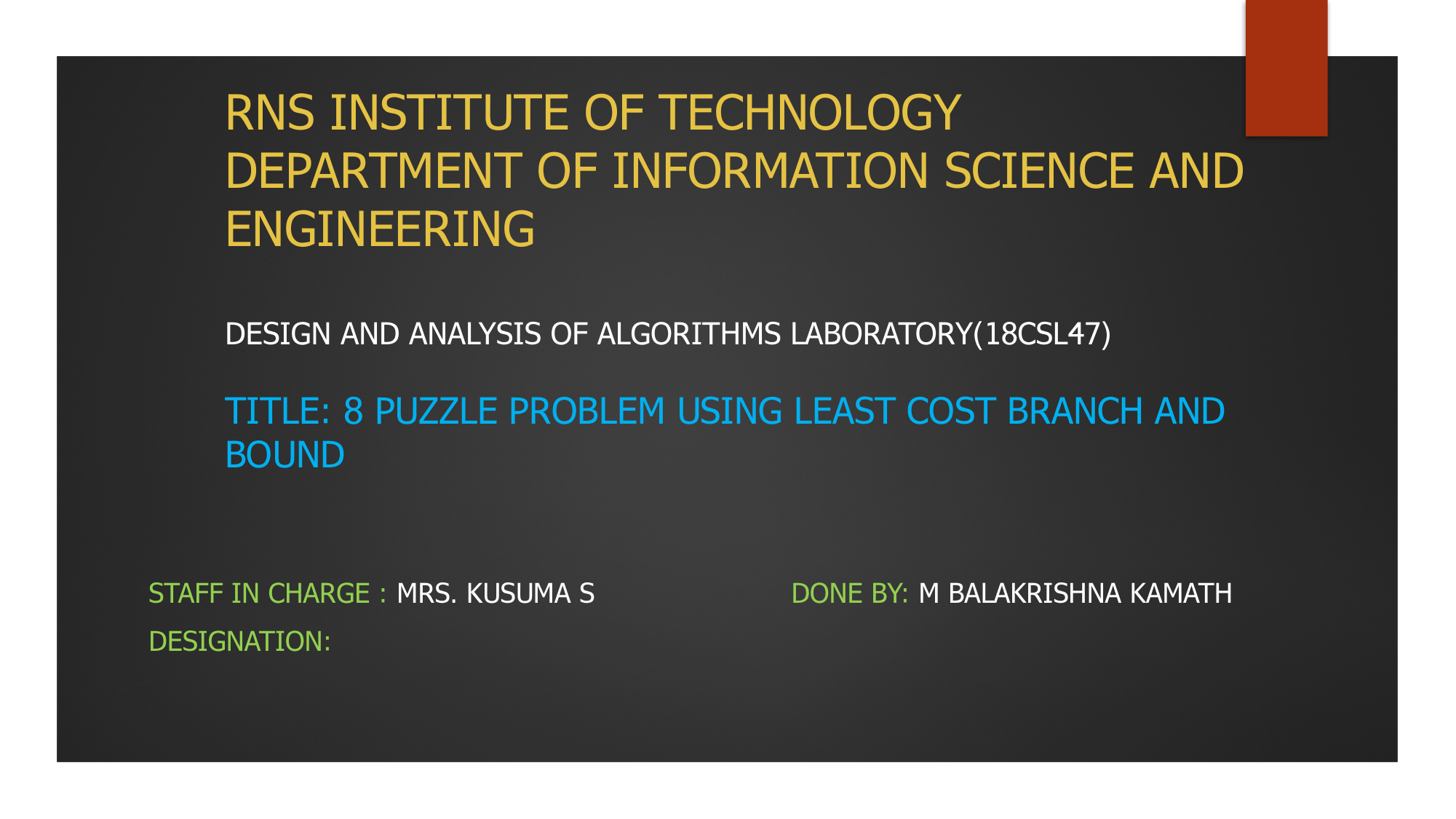

# RNS INSTITUTE OF TECHNOLOGY DEPARTMENT OF INFORMATION SCIENCE AND ENGINEERING DESIGN AND ANALYSIS OF ALGORITHMS LABORATORY(18CSL47) TITLE: 8 PUZZLE PROBLEM USING LEAST COST BRANCH AND BOUND
STAFF IN CHARGE : Mrs. Kusuma S                       Done by: M balakrishna kamath
Designation: